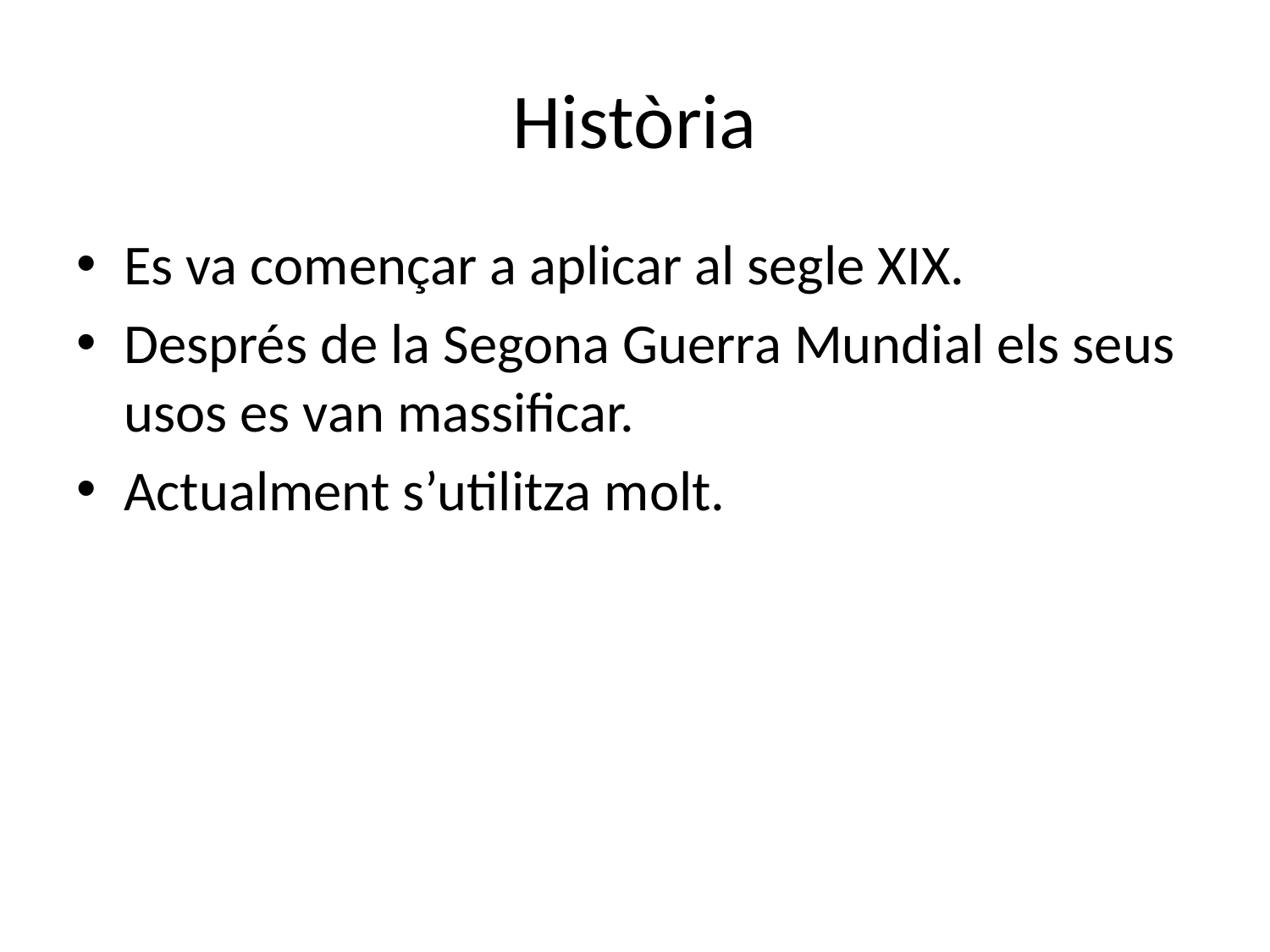

# Història
Es va començar a aplicar al segle XIX.
Després de la Segona Guerra Mundial els seus usos es van massificar.
Actualment s’utilitza molt.